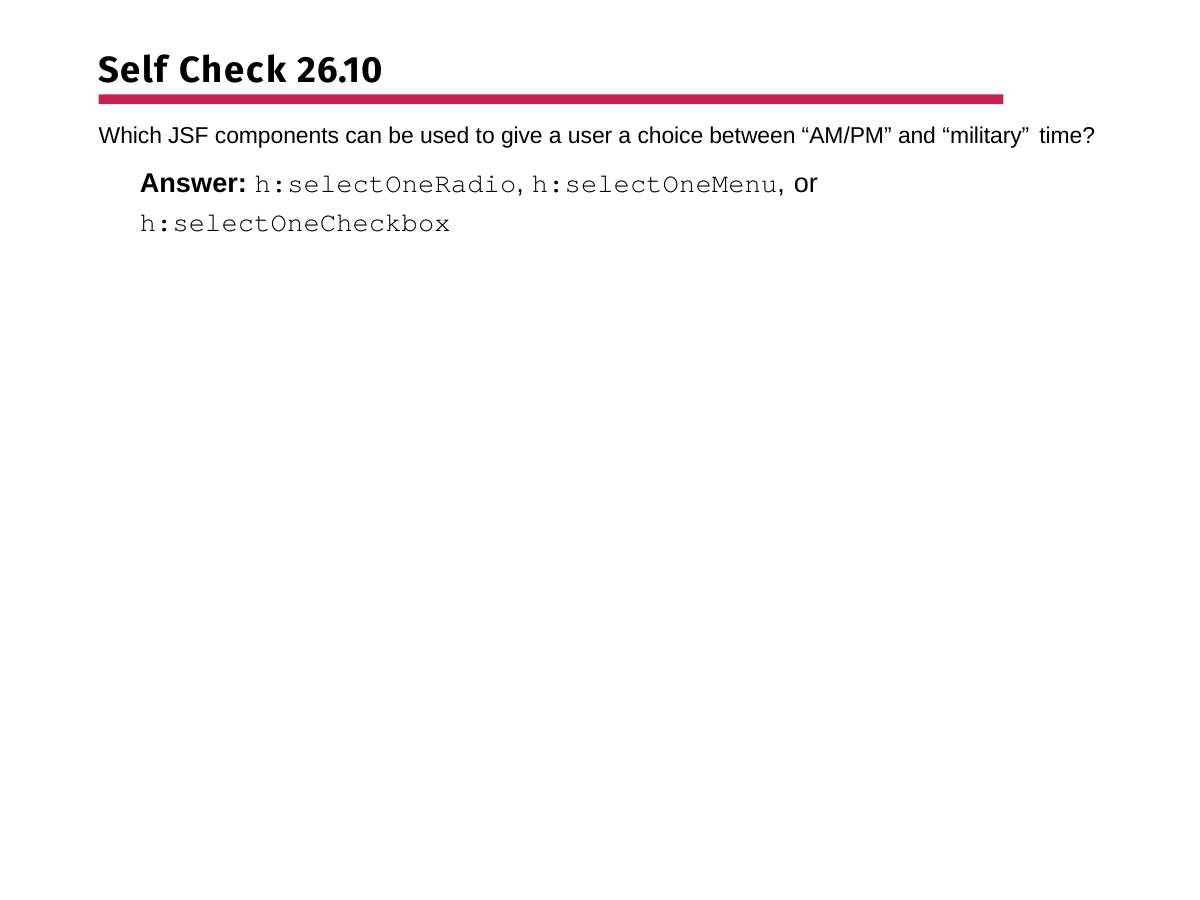

# Self Check 26.10

Which JSF components can be used to give a user a choice between “AM/PM” and “military” time?
Answer: h:selectOneRadio, h:selectOneMenu, or
h:selectOneCheckbox